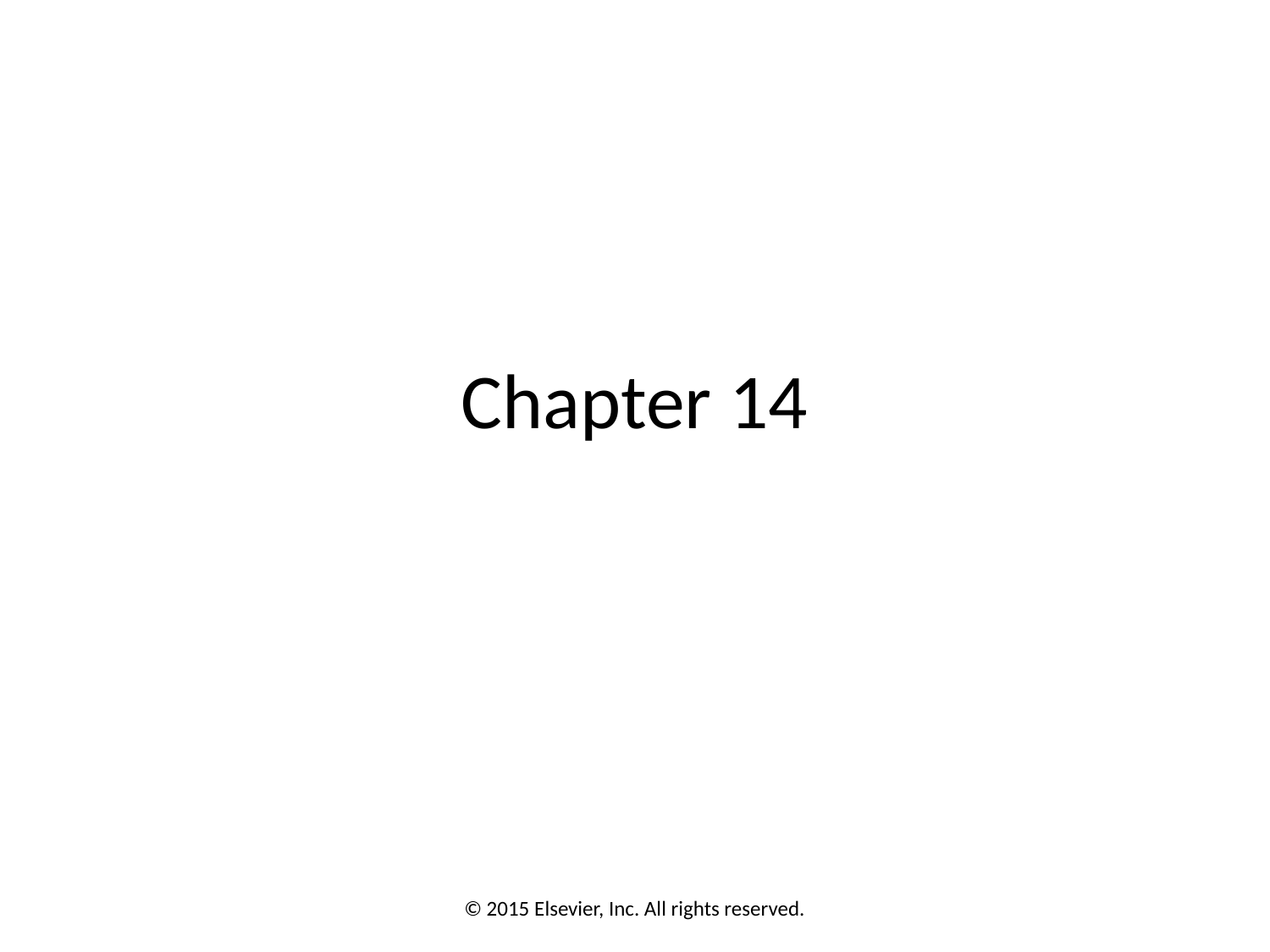

# Chapter 14
© 2015 Elsevier, Inc. All rights reserved.